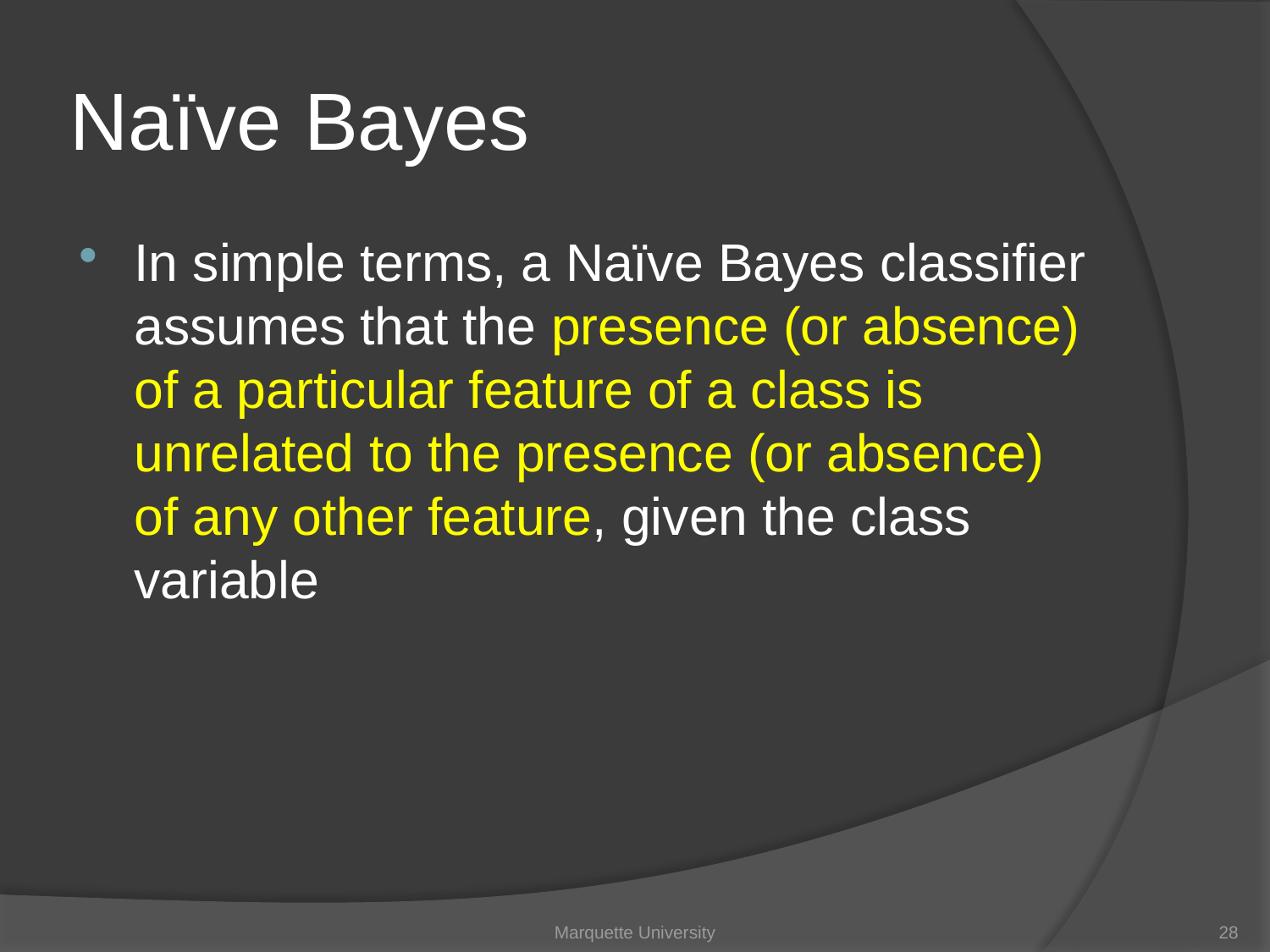

# Naïve Bayes
In simple terms, a Naïve Bayes classifier assumes that the presence (or absence) of a particular feature of a class is unrelated to the presence (or absence) of any other feature, given the class variable
Marquette University
28